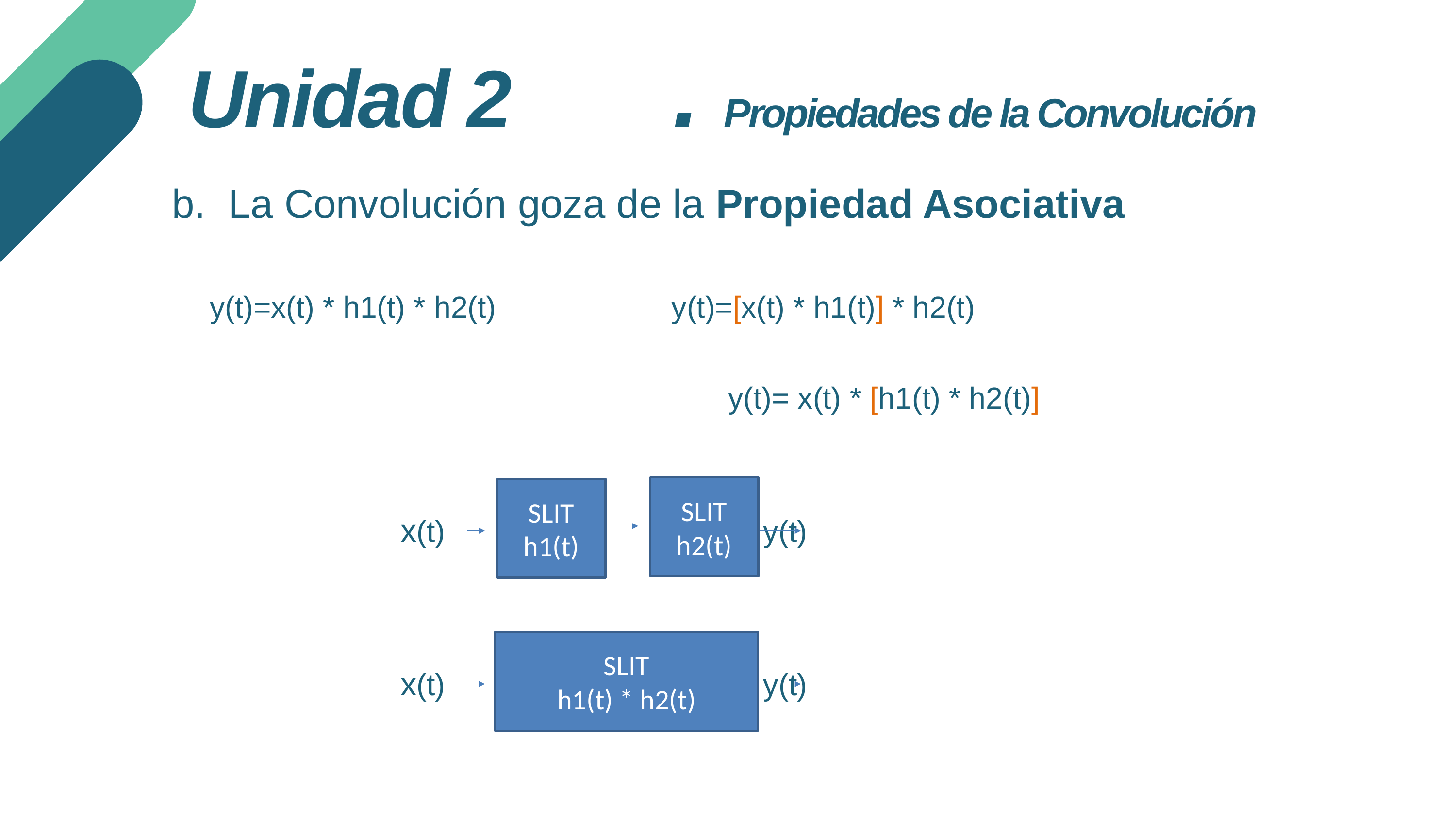

Unidad 2        . Propiedades de la Convolución
 b.  La Convolución goza de la Propiedad Asociativa
 y(t)=x(t) * h1(t) * h2(t) 		    y(t)=[x(t) * h1(t)] * h2(t)
			   		                             y(t)= x(t) * [h1(t) * h2(t)]

x(t)                                      y(t)
SLIT
h1(t)

SLIT
h2(t)

x(t)                                      y(t)
SLIT
h1(t) * h2(t)